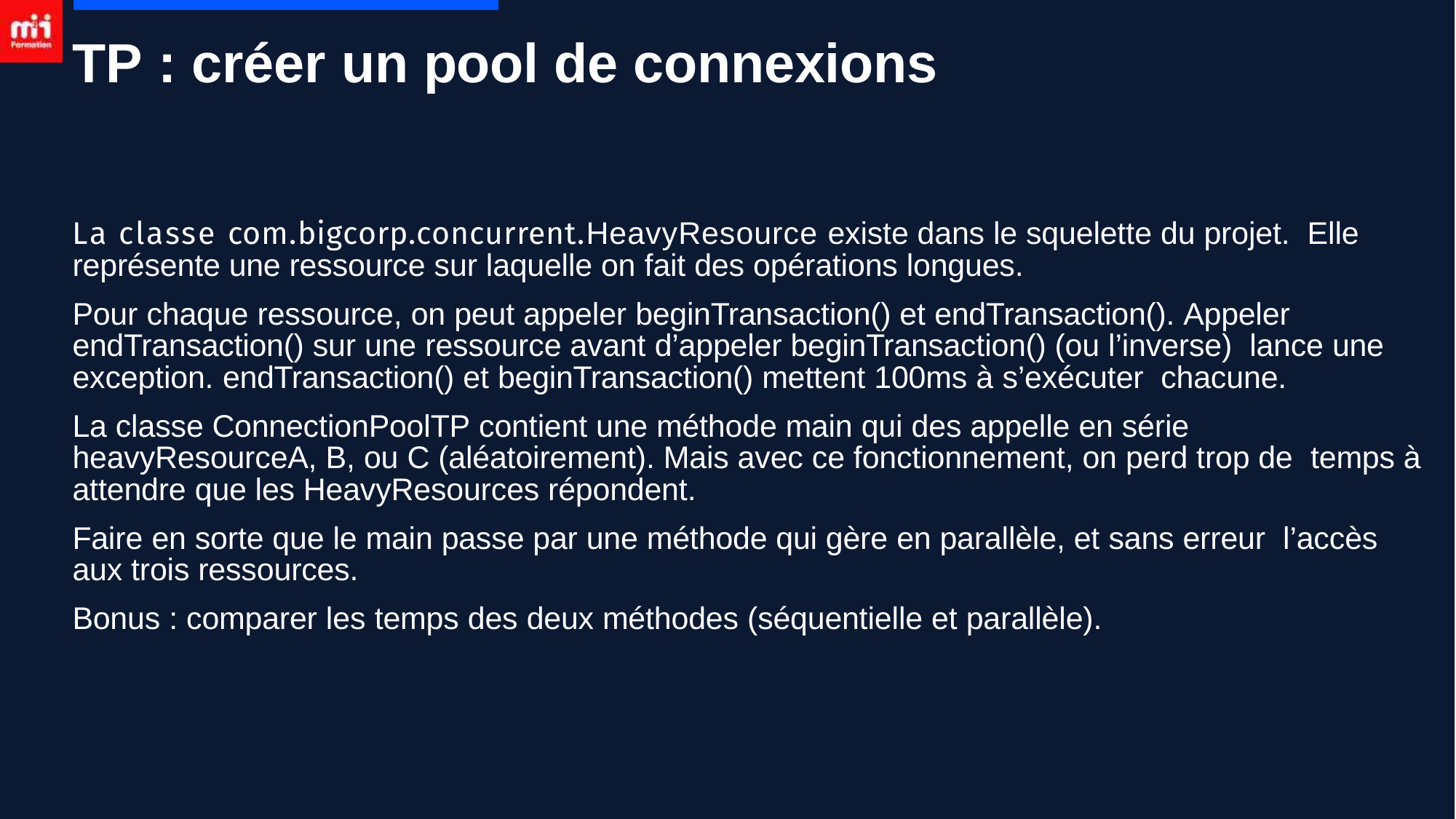

# TP : créer un pool de connexions
La classe com.bigcorp.concurrent.HeavyResource existe dans le squelette du projet.  Elle représente une ressource sur laquelle on fait des opérations longues.
Pour chaque ressource, on peut appeler beginTransaction() et endTransaction(). Appeler  endTransaction() sur une ressource avant d’appeler beginTransaction() (ou l’inverse)  lance une exception. endTransaction() et beginTransaction() mettent 100ms à s’exécuter  chacune.
La classe ConnectionPoolTP contient une méthode main qui des appelle en série  heavyResourceA, B, ou C (aléatoirement). Mais avec ce fonctionnement, on perd trop de  temps à attendre que les HeavyResources répondent.
Faire en sorte que le main passe par une méthode qui gère en parallèle, et sans erreur  l’accès aux trois ressources.
Bonus : comparer les temps des deux méthodes (séquentielle et parallèle).